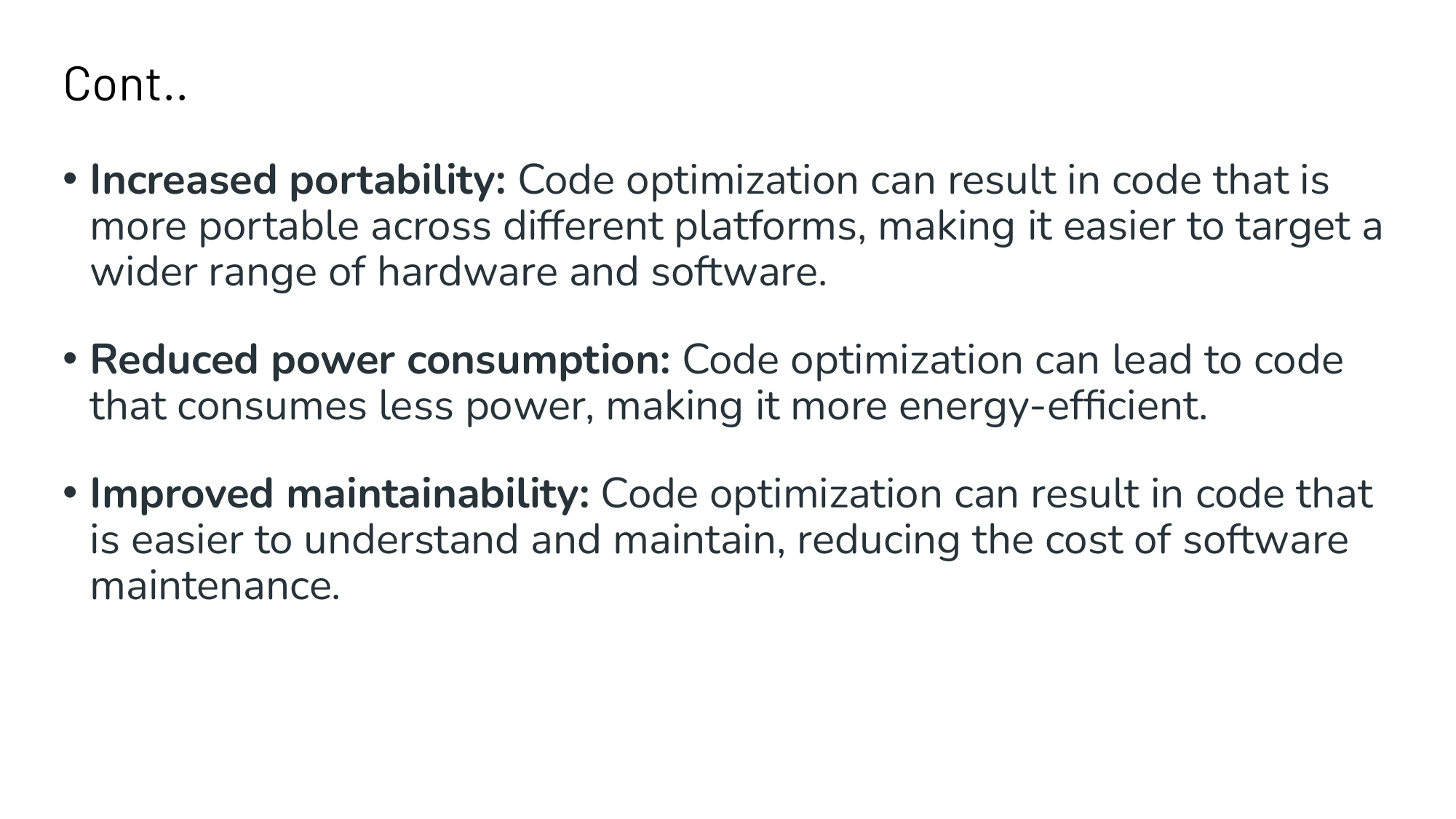

# Cont..
Increased portability: Code optimization can result in code that is more portable across different platforms, making it easier to target a wider range of hardware and software.
Reduced power consumption: Code optimization can lead to code that consumes less power, making it more energy-efficient.
Improved maintainability: Code optimization can result in code that is easier to understand and maintain, reducing the cost of software maintenance.